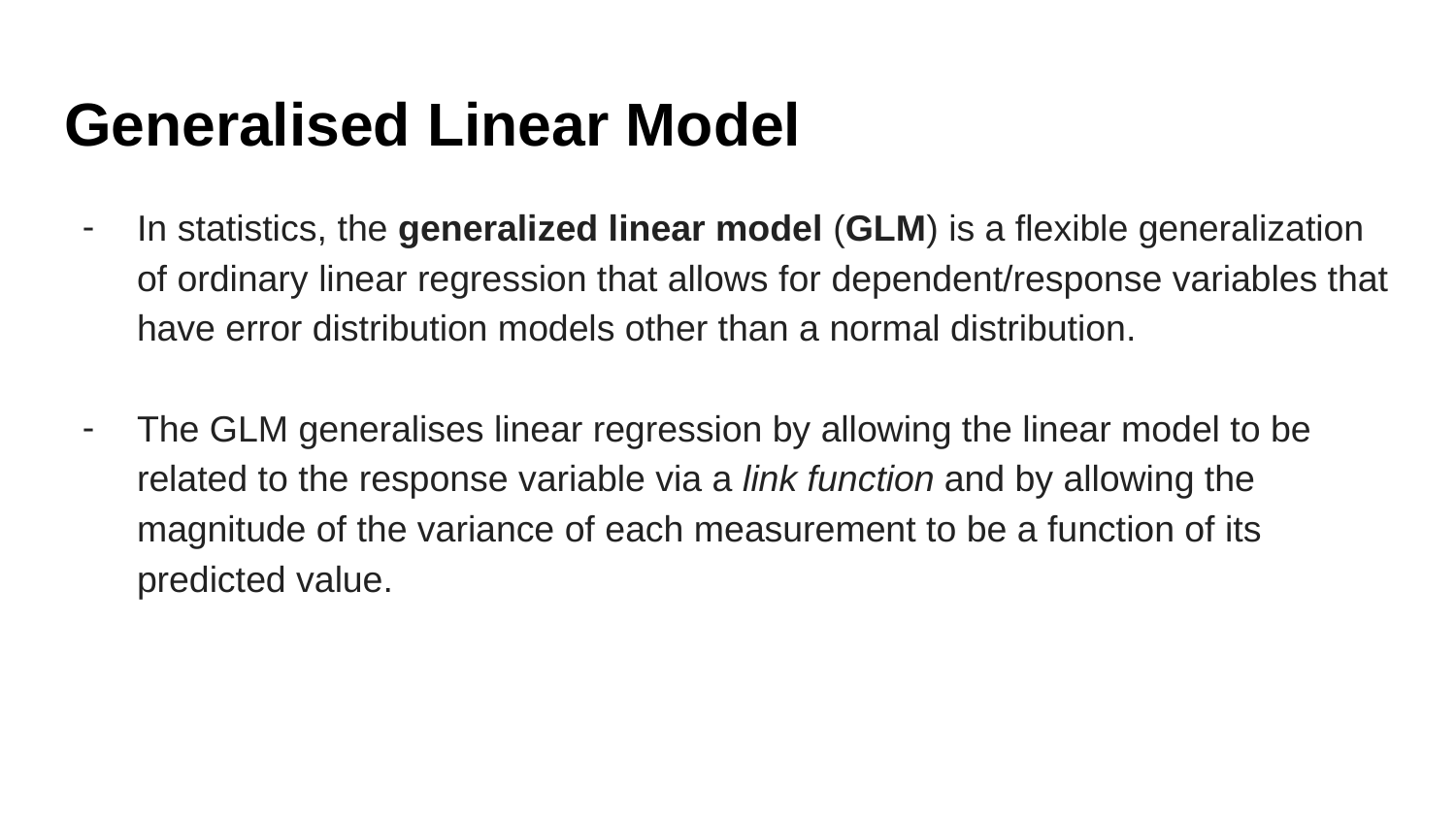

# Generalised Linear Model
In statistics, the generalized linear model (GLM) is a flexible generalization of ordinary linear regression that allows for dependent/response variables that have error distribution models other than a normal distribution.

The GLM generalises linear regression by allowing the linear model to be related to the response variable via a link function and by allowing the magnitude of the variance of each measurement to be a function of its predicted value.